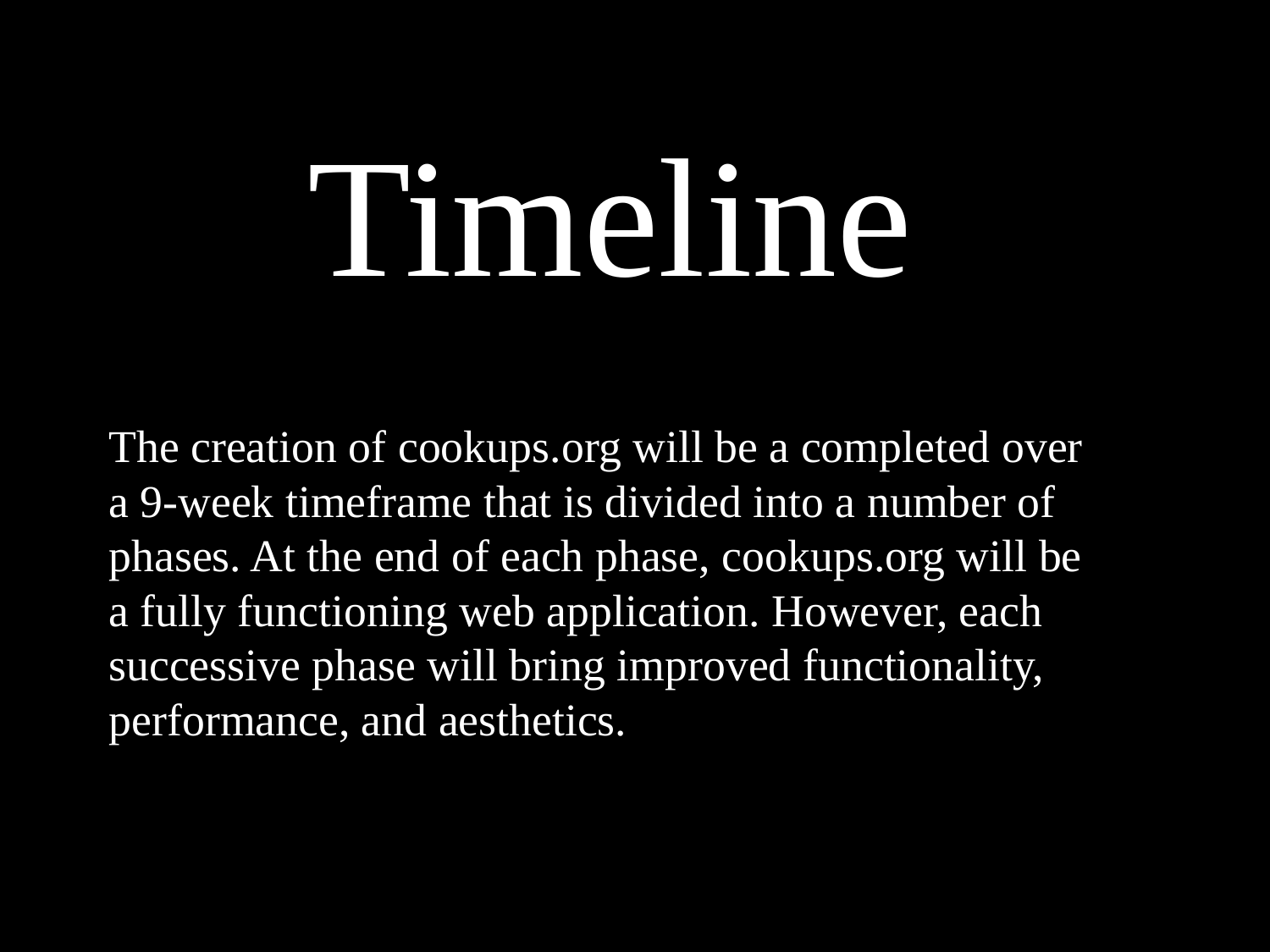

# Timeline
The creation of cookups.org will be a completed over a 9-week timeframe that is divided into a number of phases. At the end of each phase, cookups.org will be a fully functioning web application. However, each successive phase will bring improved functionality, performance, and aesthetics.